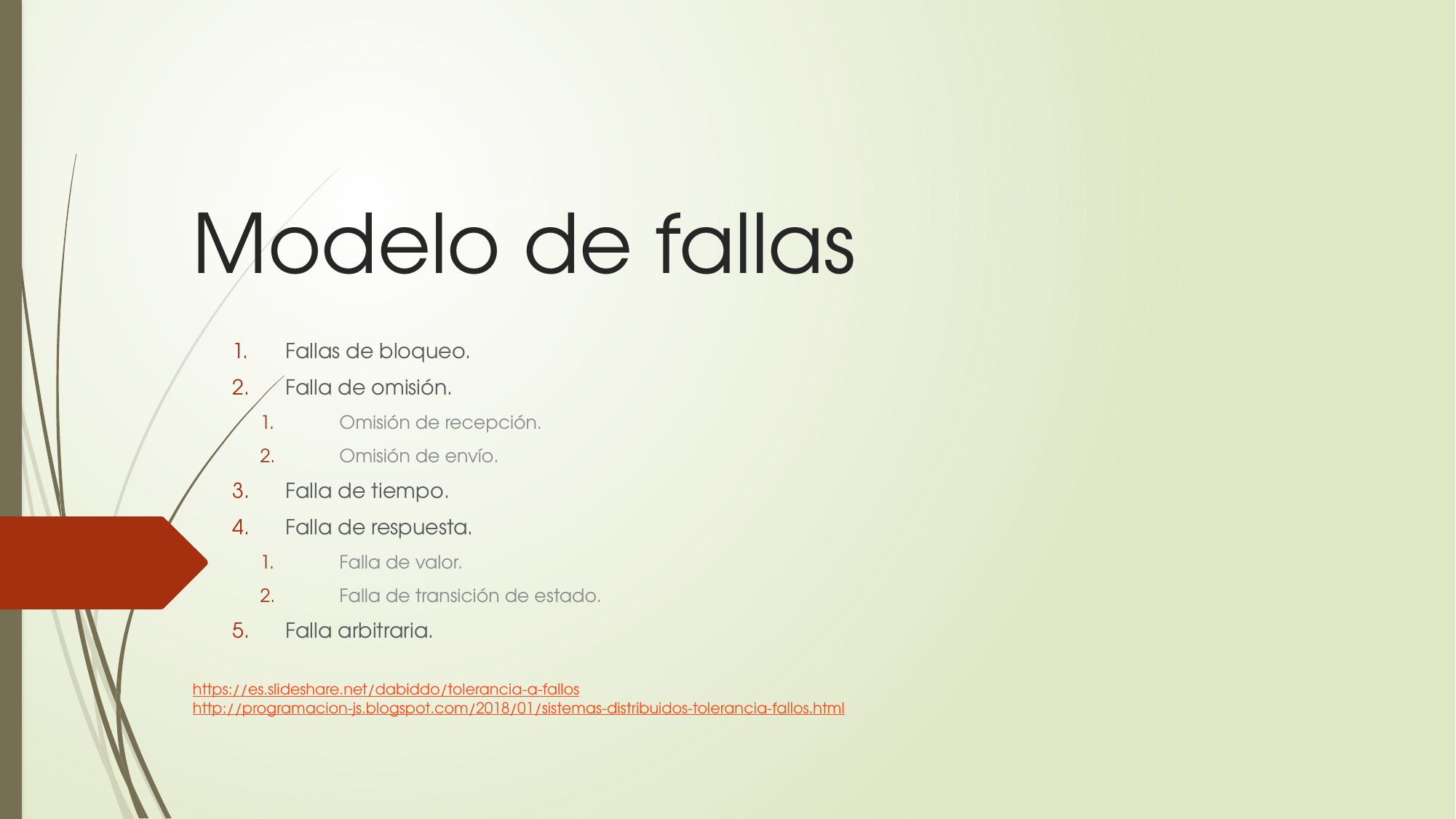

# Modelo de fallas
Fallas de bloqueo.
Falla de omisión.
Omisión de recepción.
Omisión de envío.
Falla de tiempo.
Falla de respuesta.
Falla de valor.
Falla de transición de estado.
Falla arbitraria.
https://es.slideshare.net/dabiddo/tolerancia-a-fallos
http://programacion-js.blogspot.com/2018/01/sistemas-distribuidos-tolerancia-fallos.html